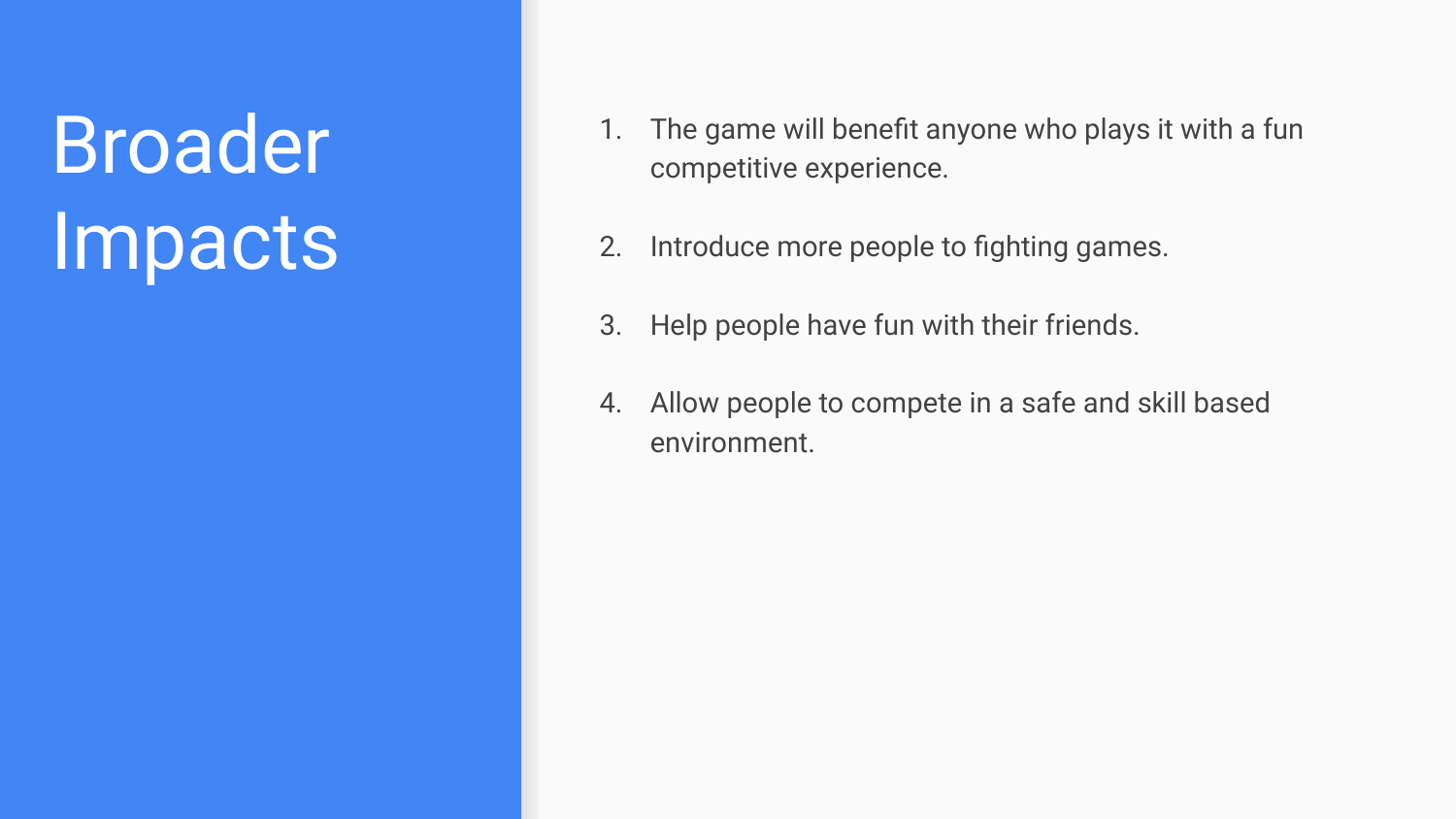

# Broader Impacts

The game will benefit anyone who plays it with a fun competitive experience.

Introduce more people to fighting games.

Help people have fun with their friends.

Allow people to compete in a safe and skill based environment.